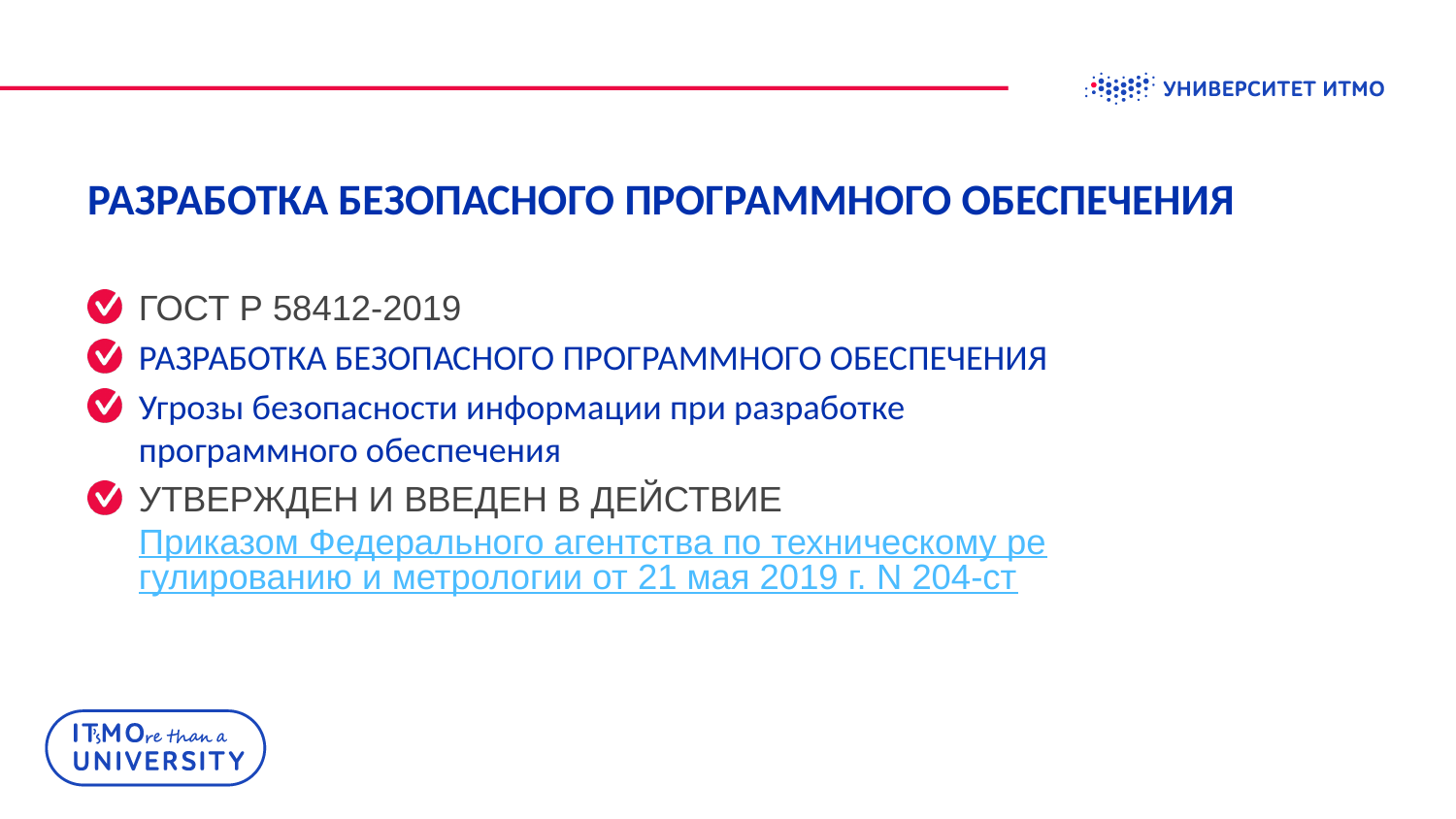

Колонтитул
# РАЗРАБОТКА БЕЗОПАСНОГО ПРОГРАММНОГО ОБЕСПЕЧЕНИЯ
ГОСТ Р 58412-2019
РАЗРАБОТКА БЕЗОПАСНОГО ПРОГРАММНОГО ОБЕСПЕЧЕНИЯ
Угрозы безопасности информации при разработке программного обеспечения
УТВЕРЖДЕН И ВВЕДЕН В ДЕЙСТВИЕ Приказом Федерального агентства по техническому регулированию и метрологии от 21 мая 2019 г. N 204-ст